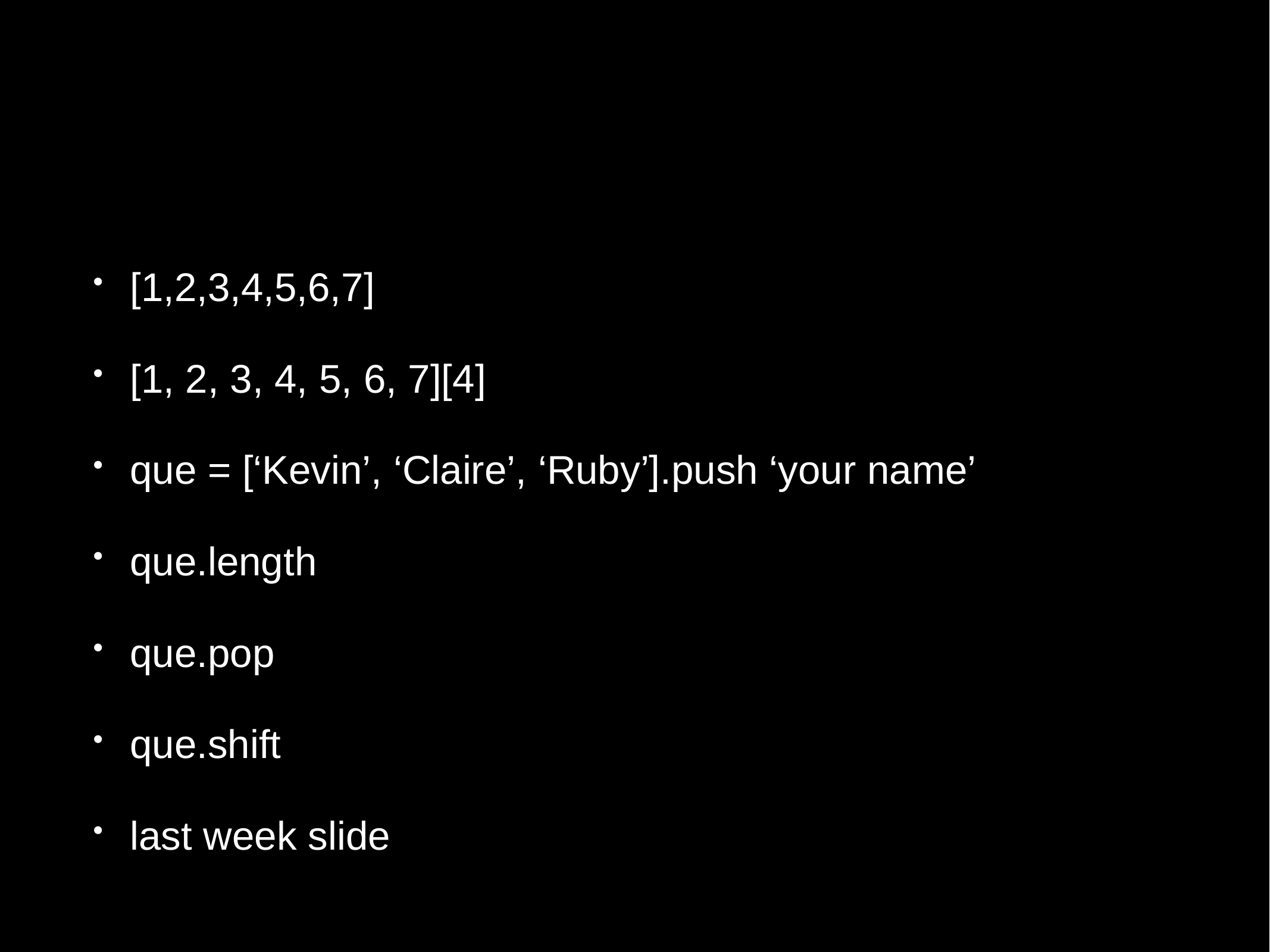

# Array
[1,2,3,4,5,6,7]
[1, 2, 3, 4, 5, 6, 7][4]
que = [‘Kevin’, ‘Claire’, ‘Ruby’].push ‘your name’
que.length
que.pop
que.shift
last week slide